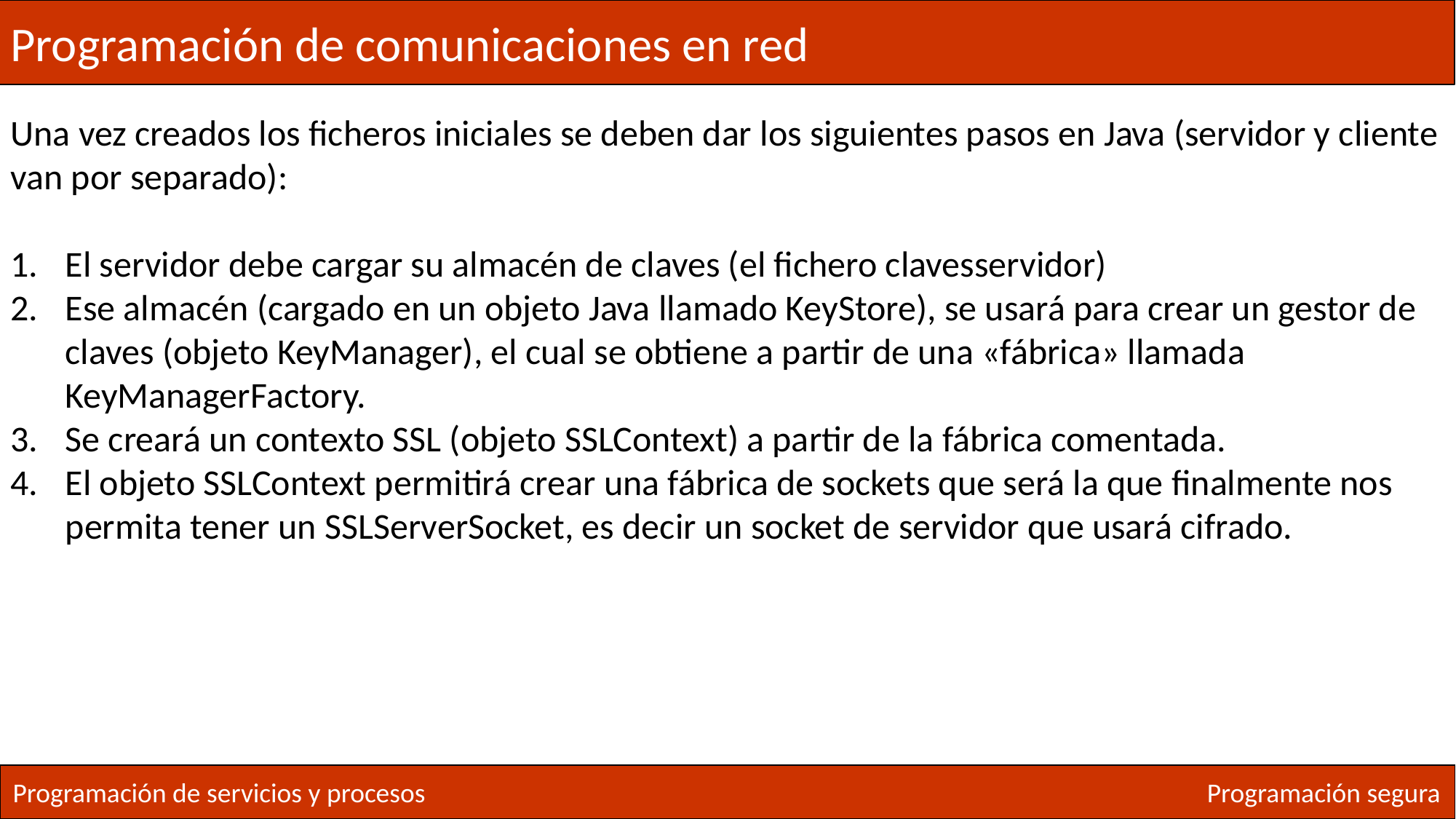

Programación de comunicaciones en red

Una vez creados los ficheros iniciales se deben dar los siguientes pasos en Java (servidor y cliente van por separado):

El servidor debe cargar su almacén de claves (el fichero clavesservidor)
Ese almacén (cargado en un objeto Java llamado KeyStore), se usará para crear un gestor de claves (objeto KeyManager), el cual se obtiene a partir de una «fábrica» llamada KeyManagerFactory.
Se creará un contexto SSL (objeto SSLContext) a partir de la fábrica comentada.
El objeto SSLContext permitirá crear una fábrica de sockets que será la que finalmente nos permita tener un SSLServerSocket, es decir un socket de servidor que usará cifrado.

Programación de servicios y procesos
Programación segura